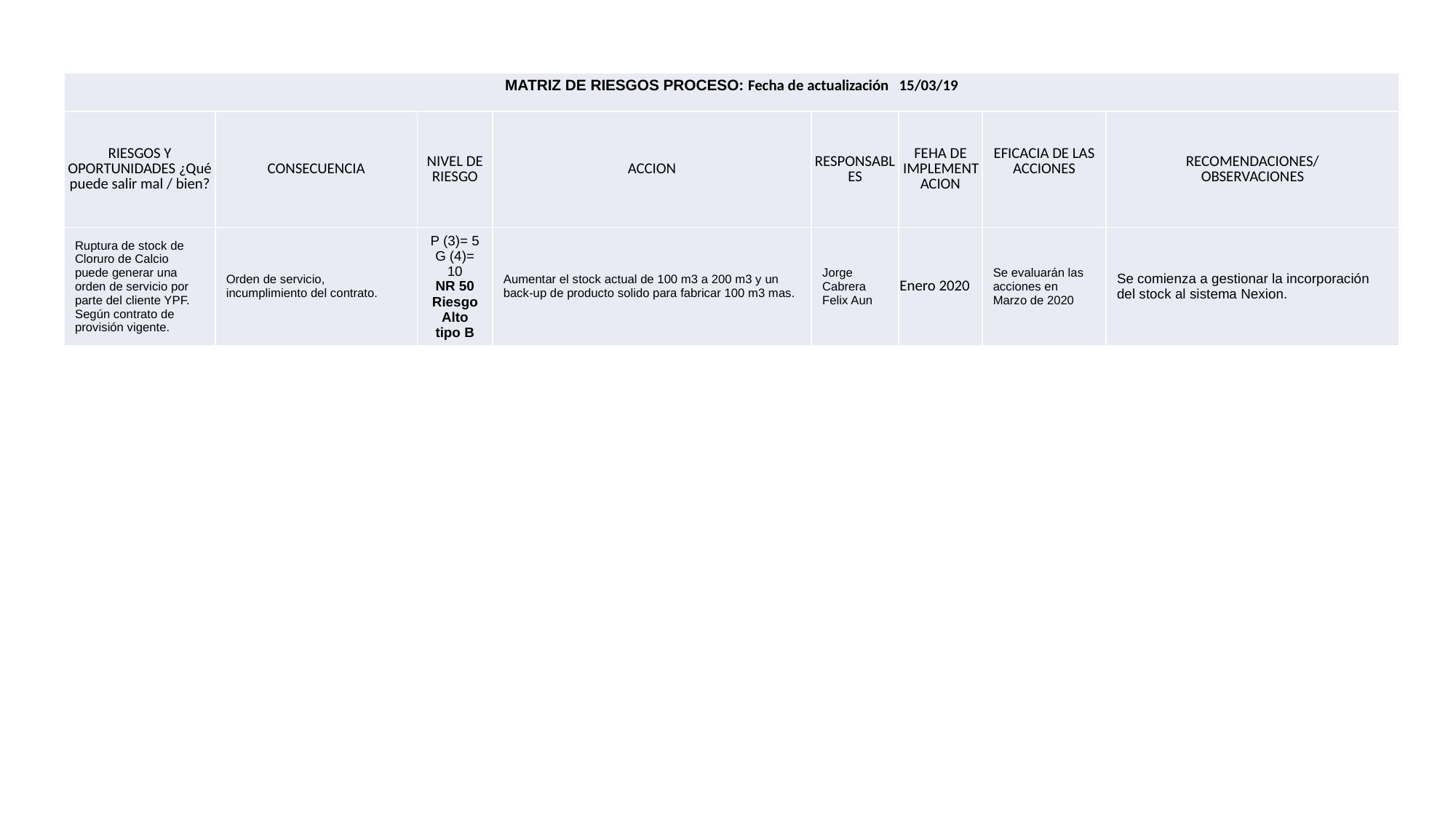

| MATRIZ DE RIESGOS PROCESO: Fecha de actualización 15/03/19 |  |  |  |  |  |  |  |
| --- | --- | --- | --- | --- | --- | --- | --- |
| RIESGOS Y OPORTUNIDADES ¿Qué puede salir mal / bien? | CONSECUENCIA | NIVEL DE RIESGO | ACCION | RESPONSABLES | FEHA DE IMPLEMENTACION | EFICACIA DE LAS ACCIONES | RECOMENDACIONES/ OBSERVACIONES |
| Ruptura de stock de Cloruro de Calcio puede generar una orden de servicio por parte del cliente YPF. Según contrato de provisión vigente. | Orden de servicio, incumplimiento del contrato. | P (3)= 5 G (4)= 10 NR 50 Riesgo Alto tipo B | Aumentar el stock actual de 100 m3 a 200 m3 y un back-up de producto solido para fabricar 100 m3 mas. | Jorge Cabrera Felix Aun | Enero 2020 | Se evaluarán las acciones en Marzo de 2020 | Se comienza a gestionar la incorporación del stock al sistema Nexion. |